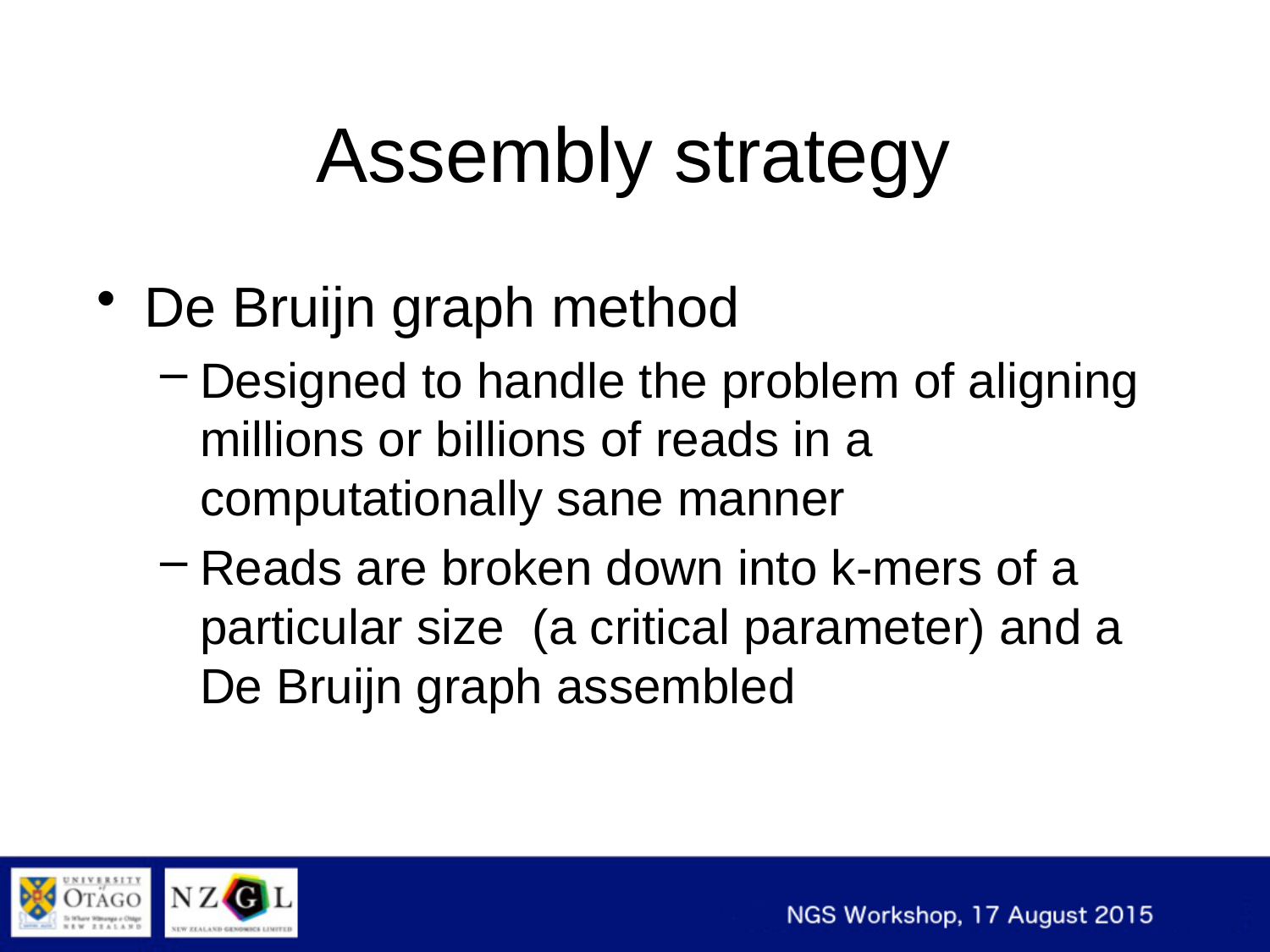

# Assembly strategy
De Bruijn graph method
Designed to handle the problem of aligning millions or billions of reads in a computationally sane manner
Reads are broken down into k-mers of a particular size  (a critical parameter) and a De Bruijn graph assembled